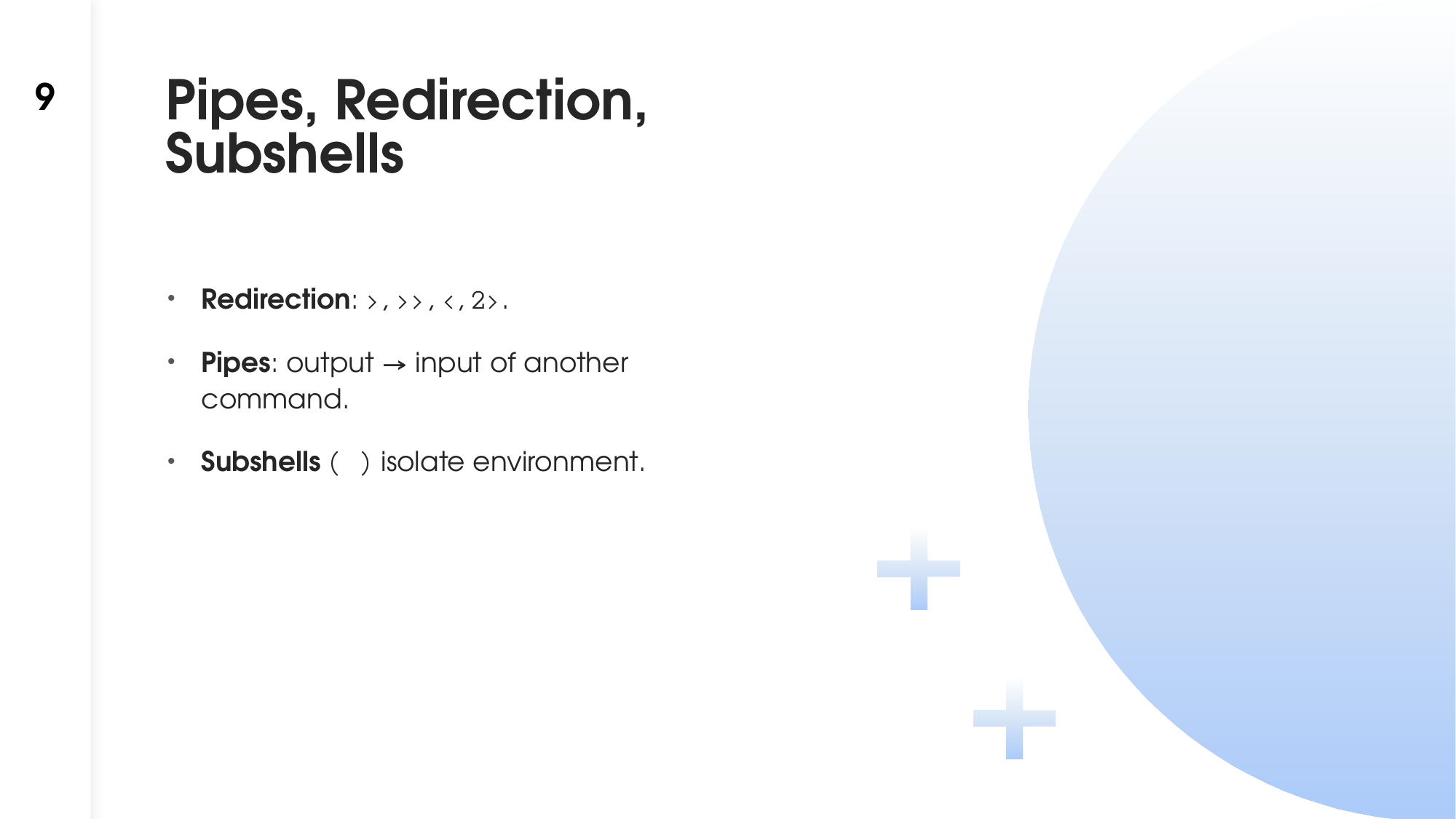

9
# Pipes, Redirection, Subshells

Redirection: >, >>, <, 2>.
Pipes: output → input of another command.
Subshells ( ) isolate environment.